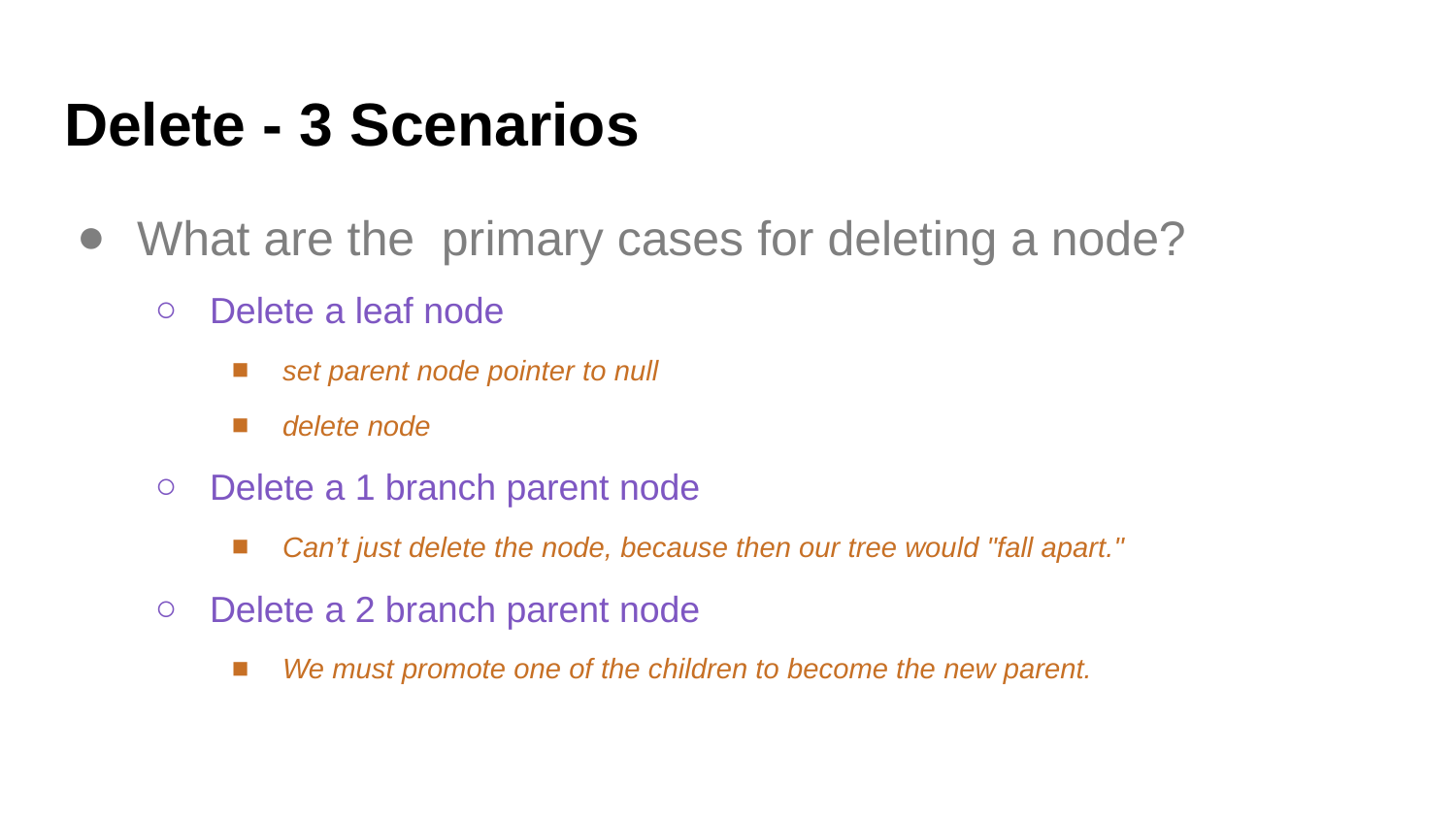

# Delete - 3 Scenarios
What are the  primary cases for deleting a node?
Delete a leaf node
set parent node pointer to null
delete node
Delete a 1 branch parent node
Can’t just delete the node, because then our tree would "fall apart."
Delete a 2 branch parent node
We must promote one of the children to become the new parent.